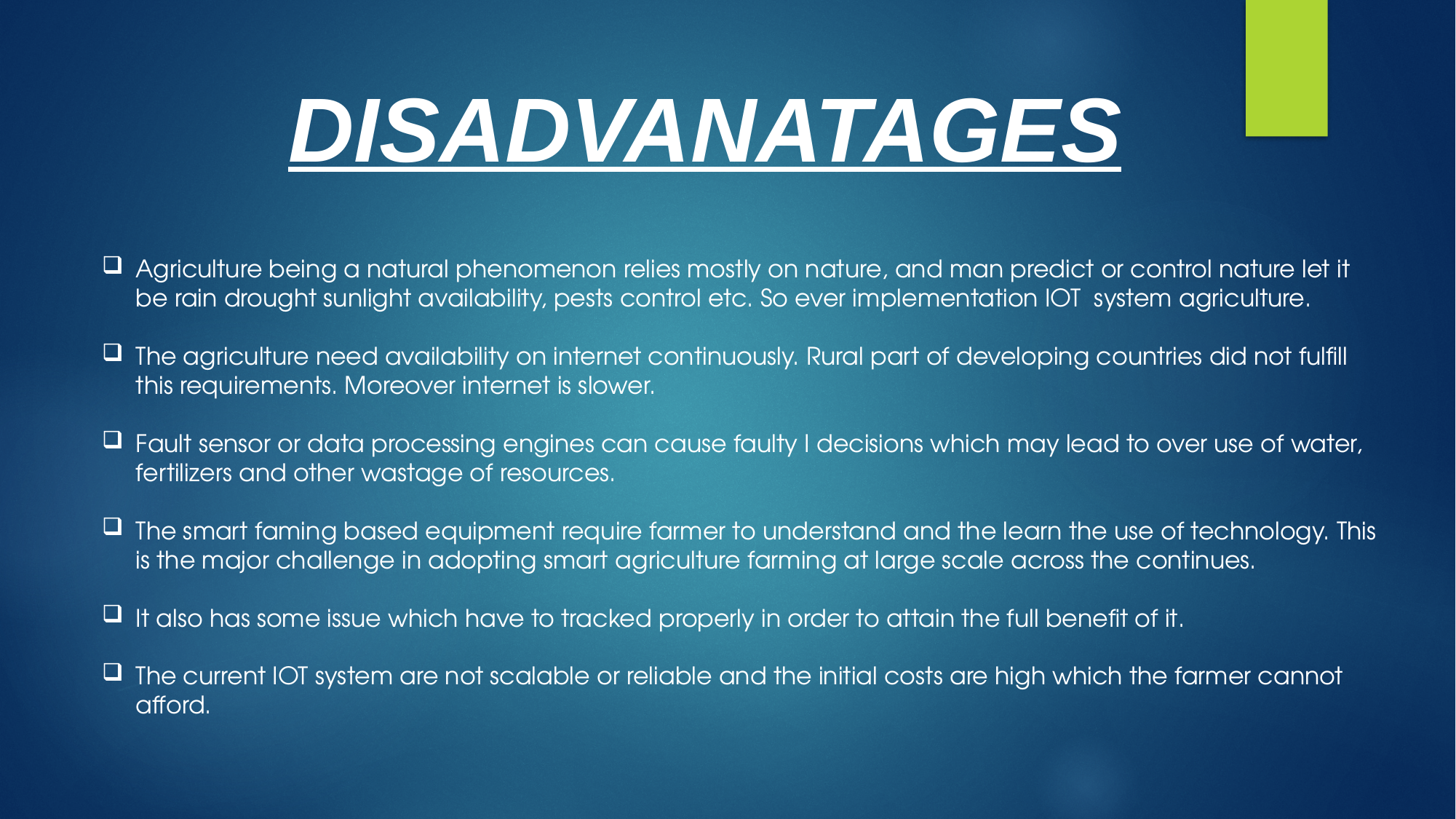

DISADVANATAGES
Agriculture being a natural phenomenon relies mostly on nature, and man predict or control nature let it be rain drought sunlight availability, pests control etc. So ever implementation IOT  system agriculture.

The agriculture need availability on internet continuously. Rural part of developing countries did not fulfill this requirements. Moreover internet is slower.

Fault sensor or data processing engines can cause faulty I decisions which may lead to over use of water, fertilizers and other wastage of resources.

The smart faming based equipment require farmer to understand and the learn the use of technology. This is the major challenge in adopting smart agriculture farming at large scale across the continues.

It also has some issue which have to tracked properly in order to attain the full benefit of it.

The current IOT system are not scalable or reliable and the initial costs are high which the farmer cannot afford.